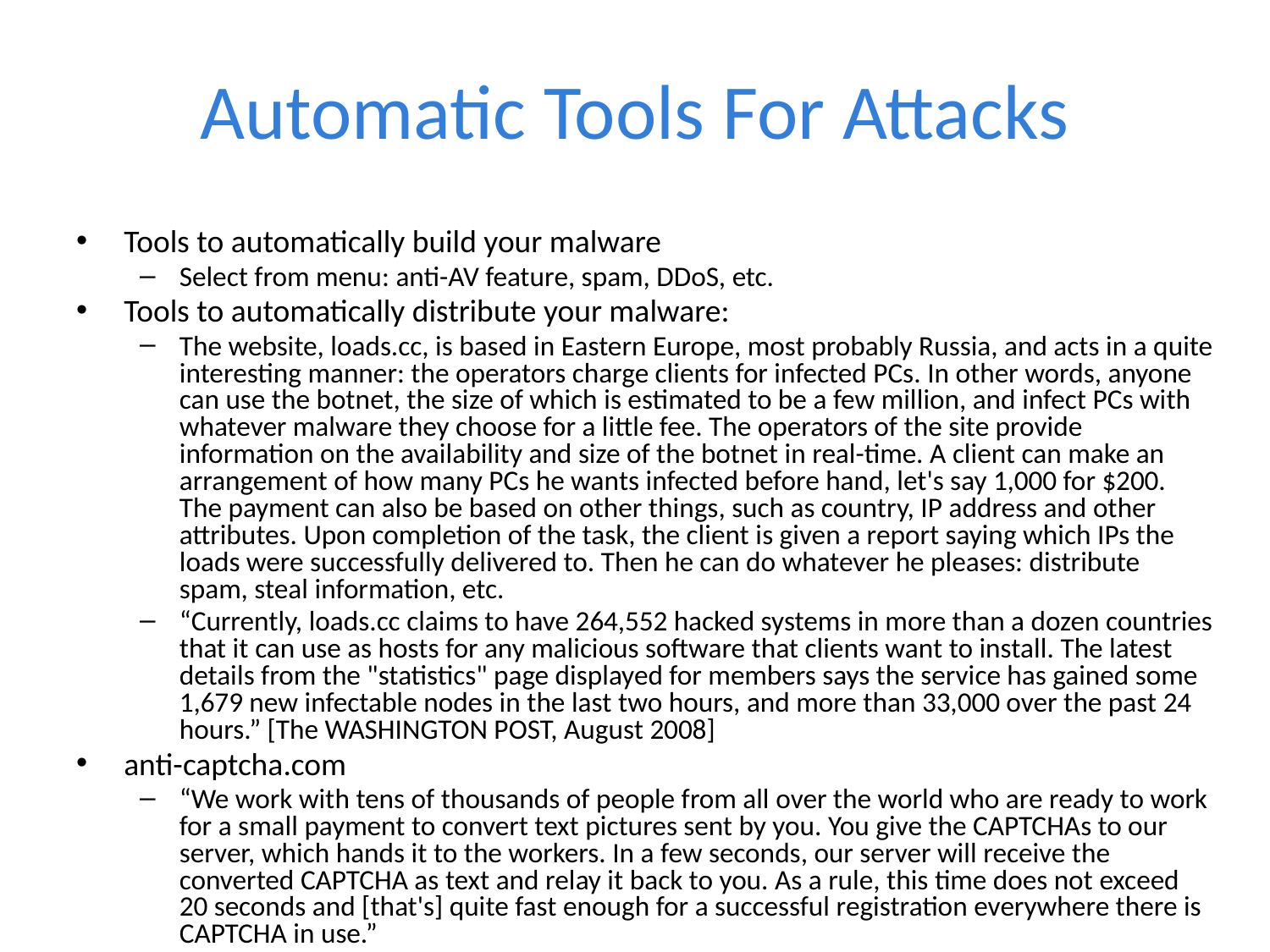

Automatic Tools For Attacks
Tools to automatically build your malware
Select from menu: anti-AV feature, spam, DDoS, etc.
Tools to automatically distribute your malware:
The website, loads.cc, is based in Eastern Europe, most probably Russia, and acts in a quite interesting manner: the operators charge clients for infected PCs. In other words, anyone can use the botnet, the size of which is estimated to be a few million, and infect PCs with whatever malware they choose for a little fee. The operators of the site provide information on the availability and size of the botnet in real-time. A client can make an arrangement of how many PCs he wants infected before hand, let's say 1,000 for $200. The payment can also be based on other things, such as country, IP address and other attributes. Upon completion of the task, the client is given a report saying which IPs the loads were successfully delivered to. Then he can do whatever he pleases: distribute spam, steal information, etc.
“Currently, loads.cc claims to have 264,552 hacked systems in more than a dozen countries that it can use as hosts for any malicious software that clients want to install. The latest details from the "statistics" page displayed for members says the service has gained some 1,679 new infectable nodes in the last two hours, and more than 33,000 over the past 24 hours.” [The WASHINGTON POST, August 2008]
anti-captcha.com
“We work with tens of thousands of people from all over the world who are ready to work for a small payment to convert text pictures sent by you. You give the CAPTCHAs to our server, which hands it to the workers. In a few seconds, our server will receive the converted CAPTCHA as text and relay it back to you. As a rule, this time does not exceed 20 seconds and [that's] quite fast enough for a successful registration everywhere there is CAPTCHA in use.”